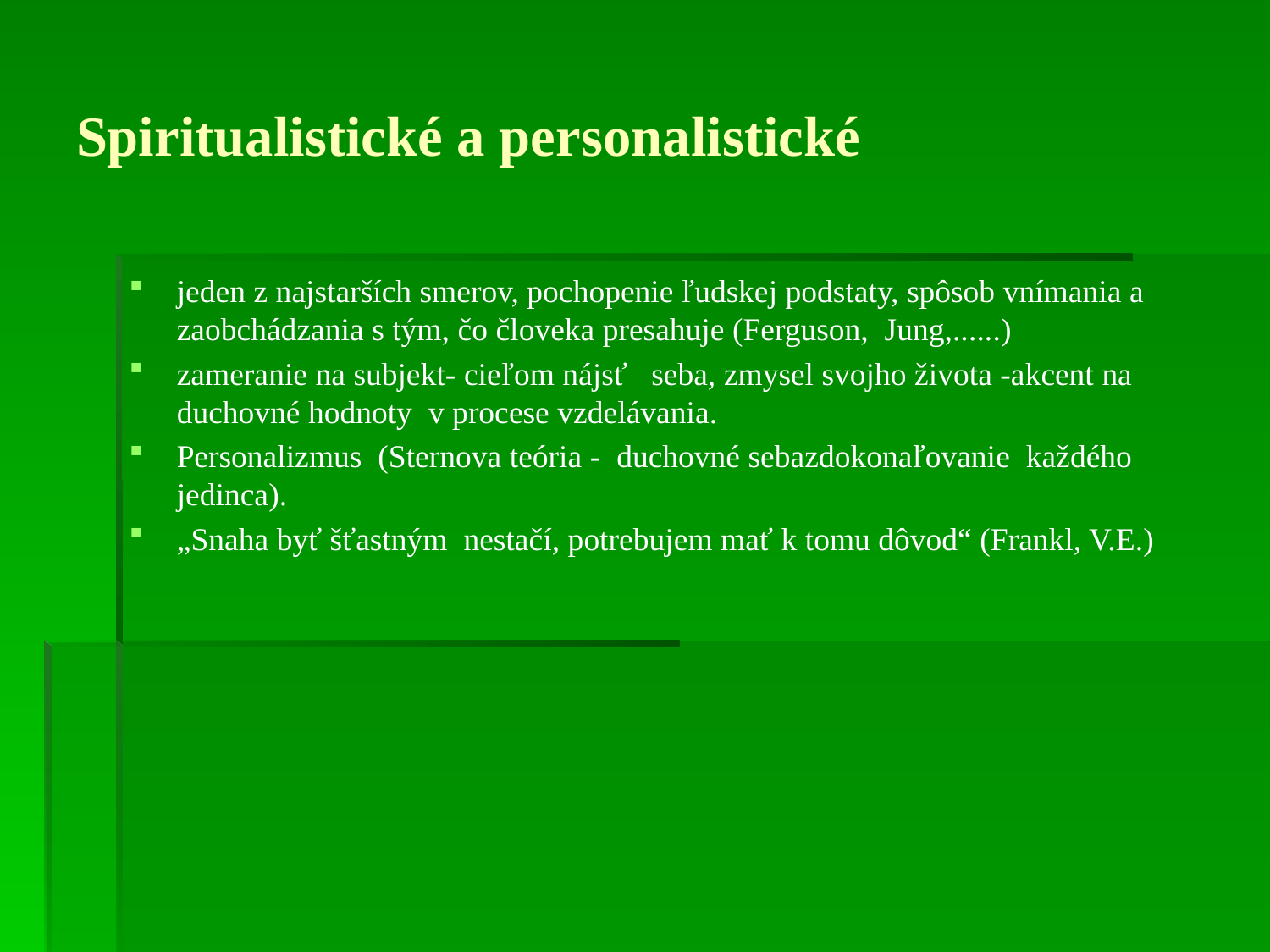

# Spiritualistické a personalistické
jeden z najstarších smerov, pochopenie ľudskej podstaty, spôsob vnímania a zaobchádzania s tým, čo človeka presahuje (Ferguson,  Jung,......)
zameranie na subjekt- cieľom nájsť   seba, zmysel svojho života -akcent na duchovné hodnoty  v procese vzdelávania.
Personalizmus  (Sternova teória -  duchovné sebazdokonaľovanie  každého jedinca).
„Snaha byť šťastným  nestačí, potrebujem mať k tomu dôvod“ (Frankl, V.E.)